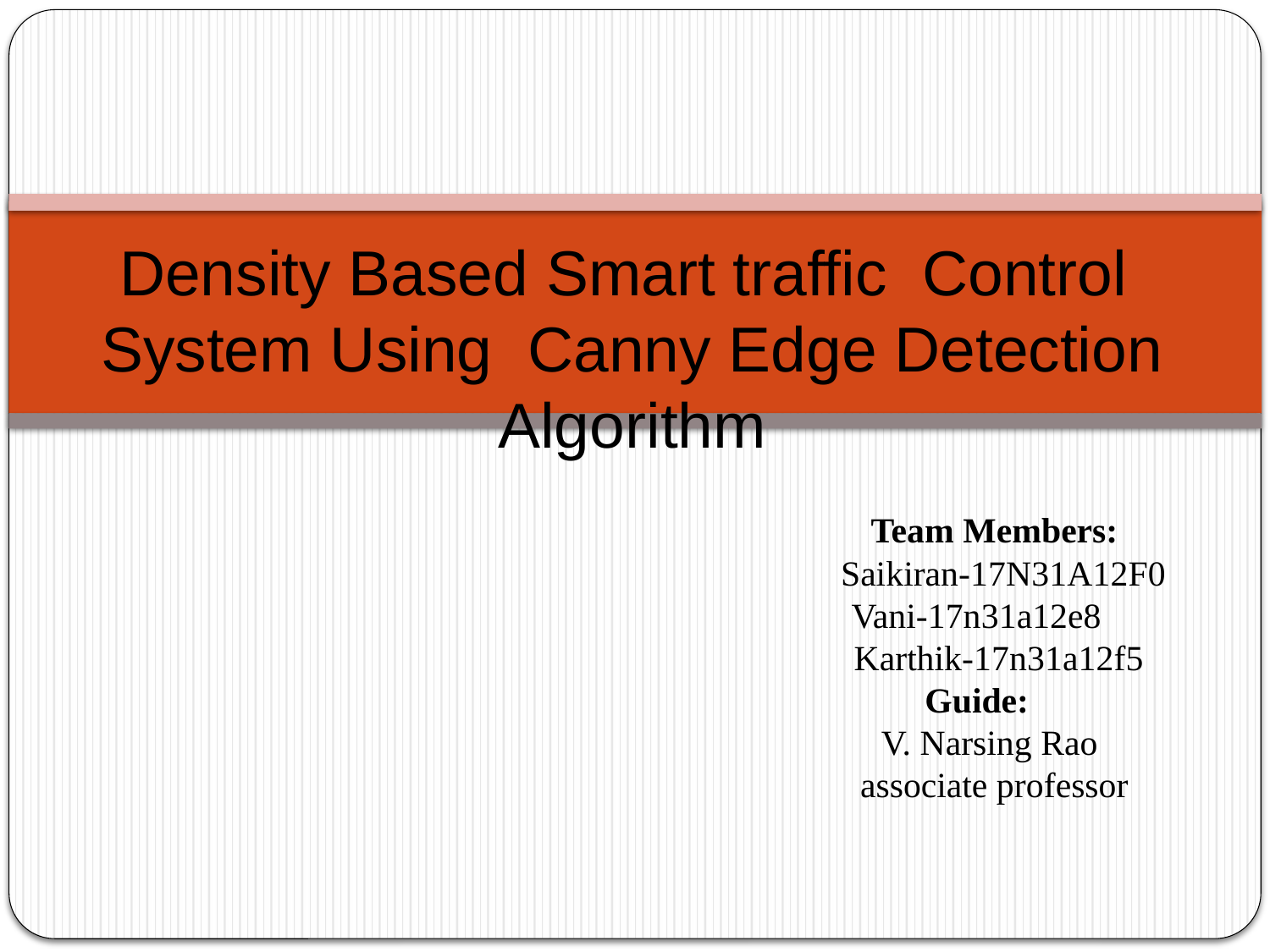

Density Based Smart traffic  Control  System Using  Canny Edge Detection Algorithm
# Team Members: Saikiran-17N31A12F0 Vani-17n31a12e8 Karthik-17n31a12f5 Guide: V. Narsing Rao associate professor